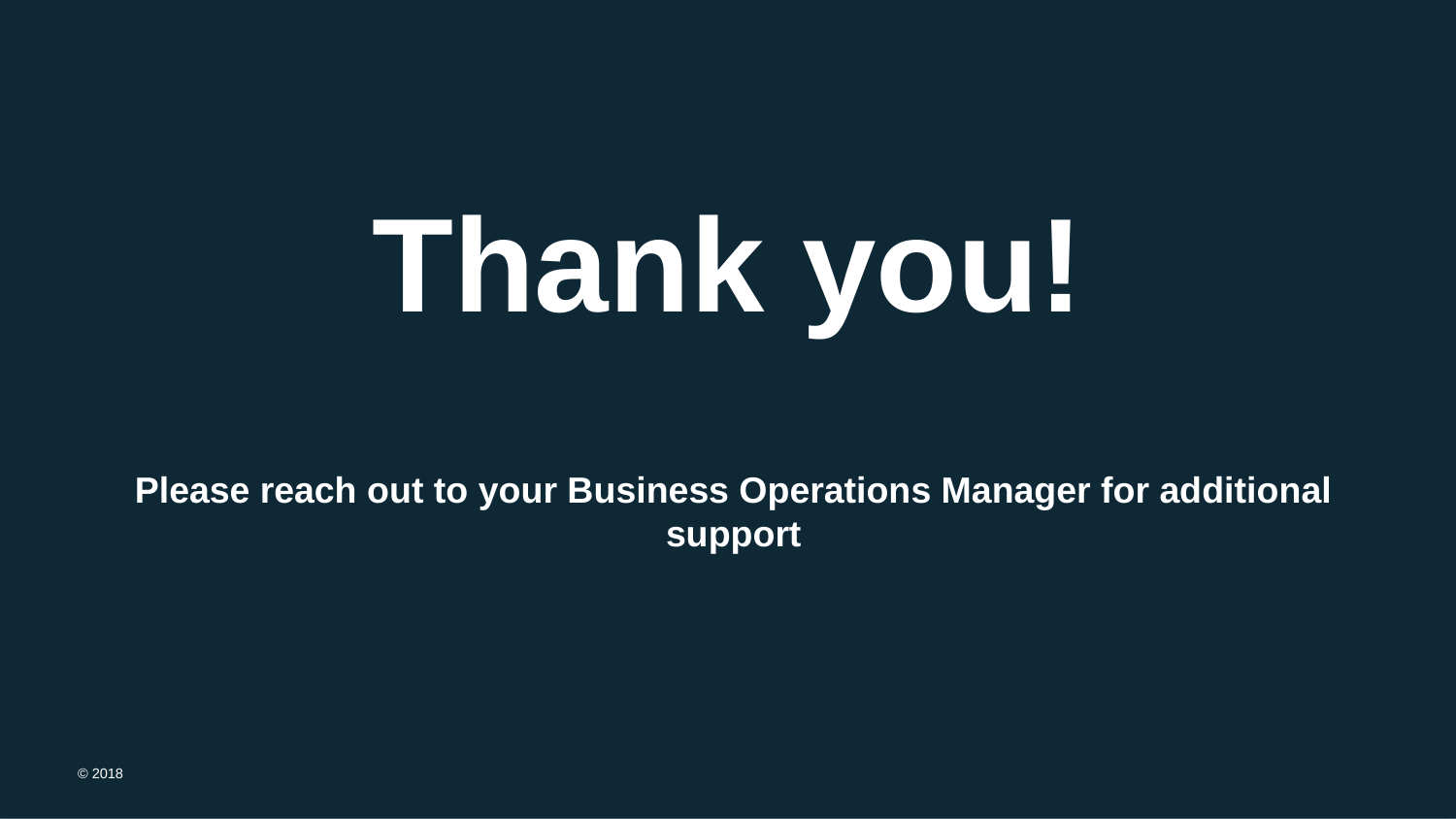

Thank you!
# Please reach out to your Business Operations Manager for additional support